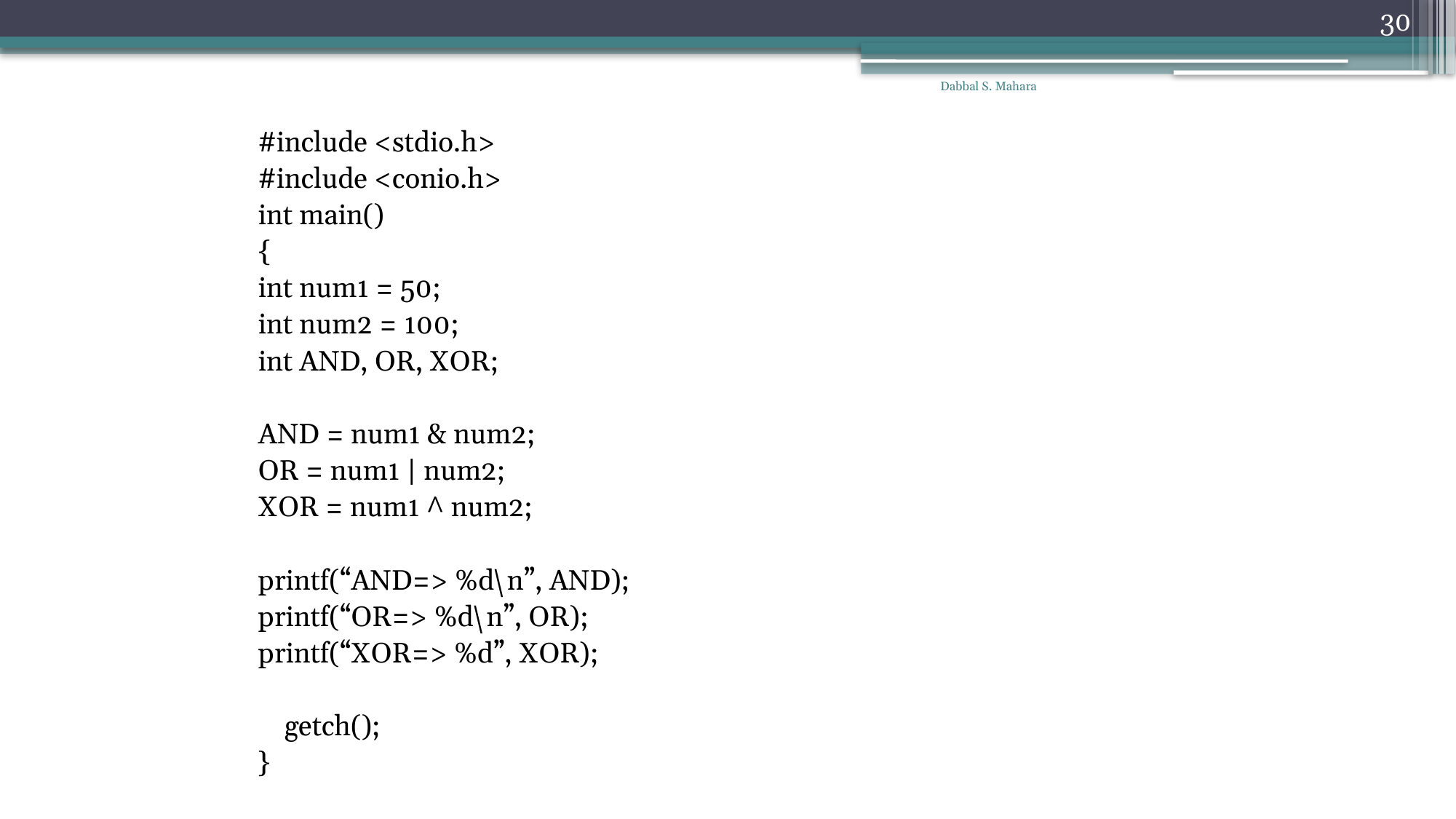

30
Dabbal S. Mahara
#include <stdio.h>
#include <conio.h>
int main()
{
int num1 = 50;
int num2 = 100;
int AND, OR, XOR;

AND = num1 & num2;
OR = num1 | num2;
XOR = num1 ^ num2;

printf(“AND=> %d\n”, AND);
printf(“OR=> %d\n”, OR);
printf(“XOR=> %d”, XOR);

	getch();
}